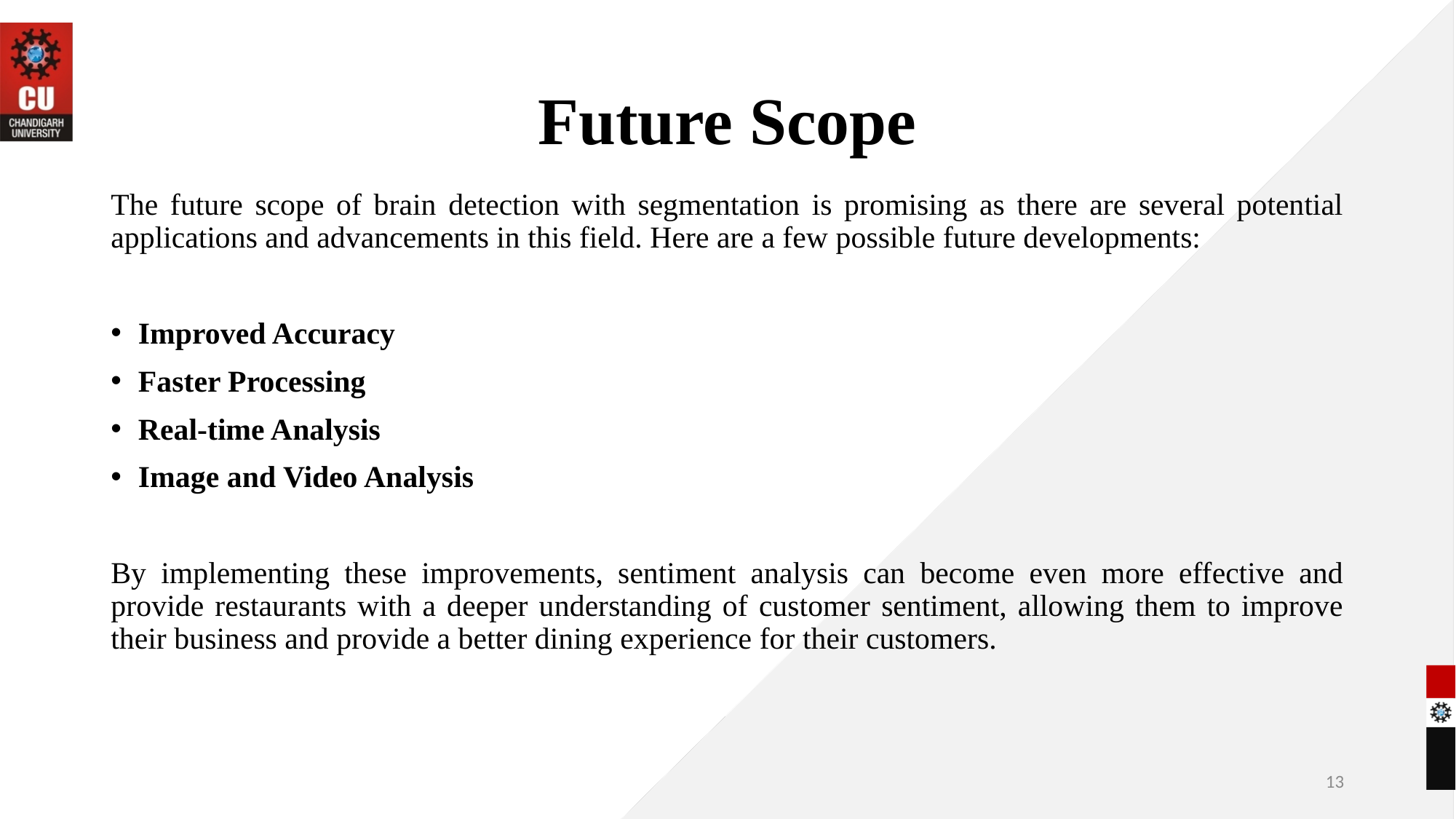

# Future Scope
The future scope of brain detection with segmentation is promising as there are several potential applications and advancements in this field. Here are a few possible future developments:

Improved Accuracy
Faster Processing
Real-time Analysis
Image and Video Analysis

By implementing these improvements, sentiment analysis can become even more effective and provide restaurants with a deeper understanding of customer sentiment, allowing them to improve their business and provide a better dining experience for their customers.

13